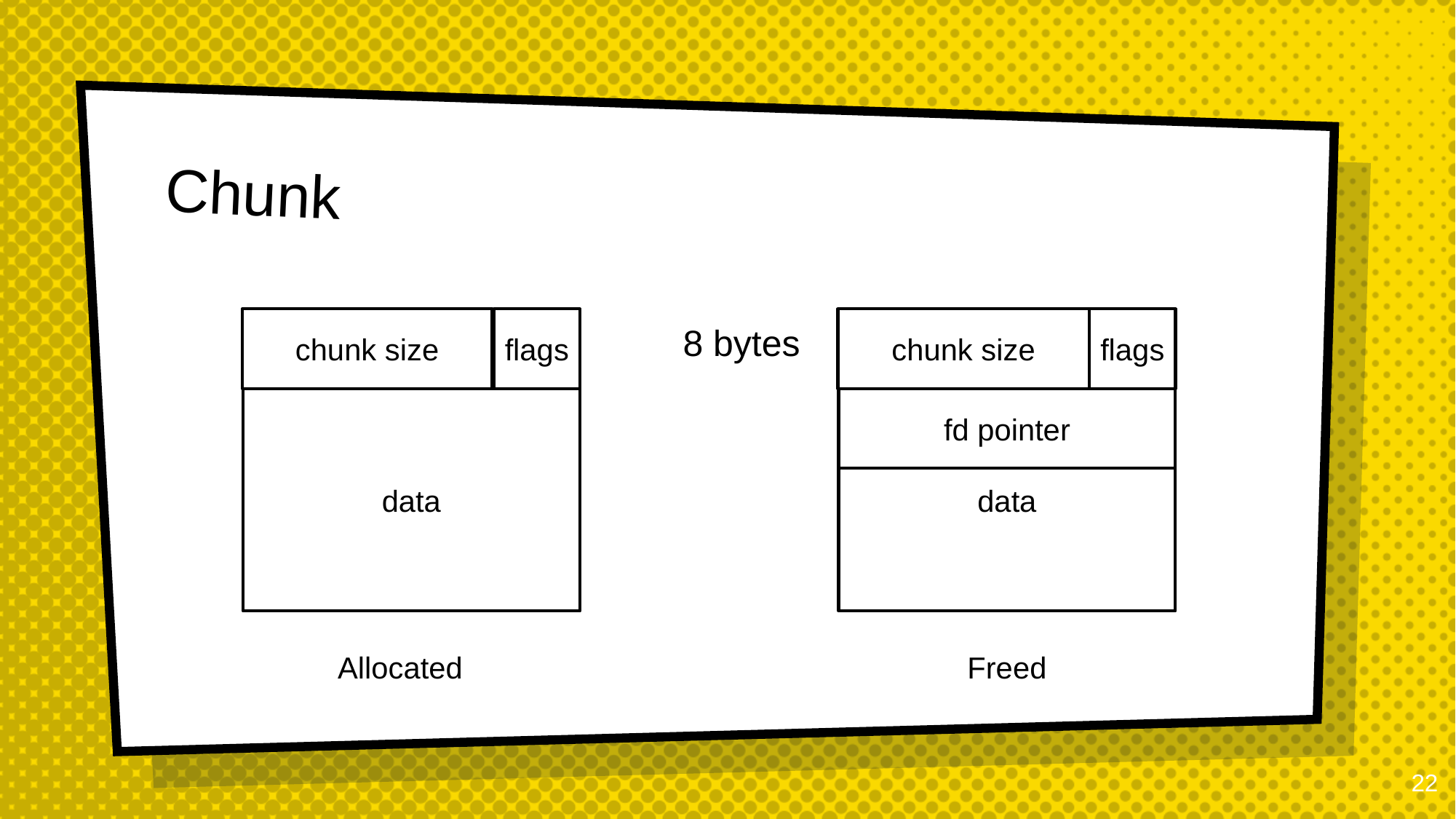

# Chunk
8 bytes
flags
flags
chunk size
chunk size
fd pointer
data
data
Allocated
Freed
22